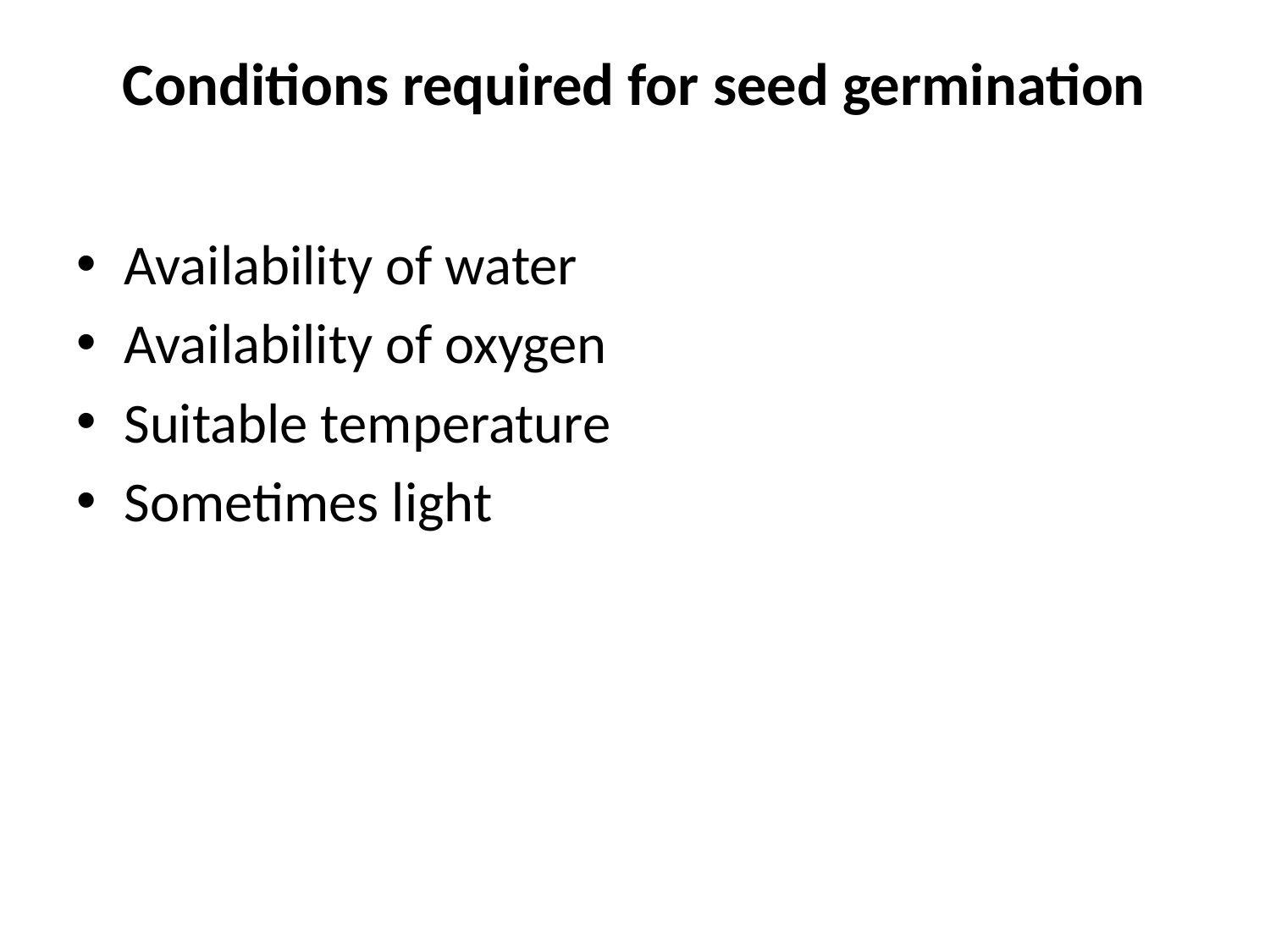

# Conditions required for seed germination
Availability of water
Availability of oxygen
Suitable temperature
Sometimes light